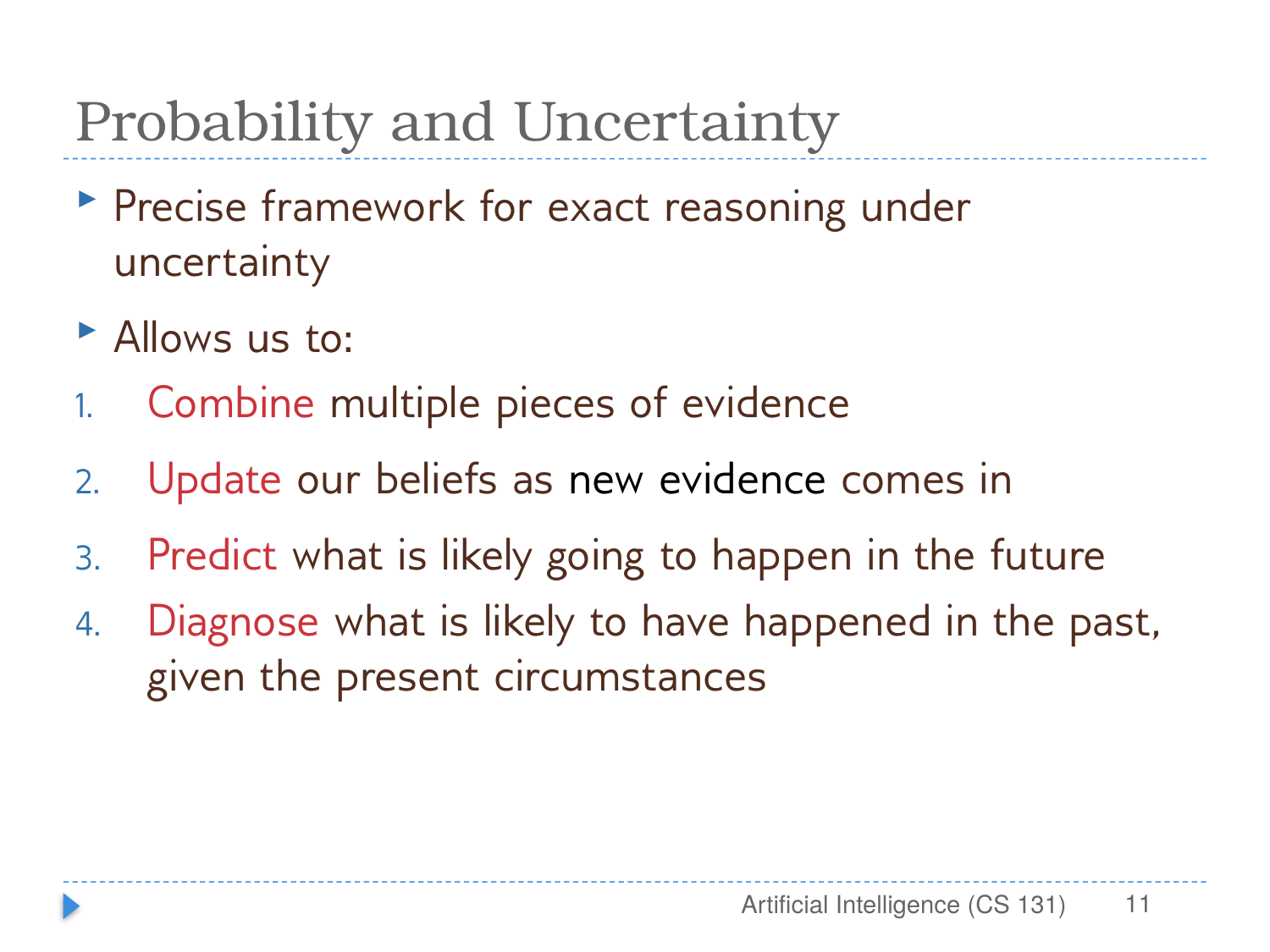

# Probability and Uncertainty
Precise framework for exact reasoning under uncertainty
Allows us to:
Combine multiple pieces of evidence
Update our beliefs as new evidence comes in
Predict what is likely going to happen in the future
Diagnose what is likely to have happened in the past, given the present circumstances
11
Artificial Intelligence (CS 131)